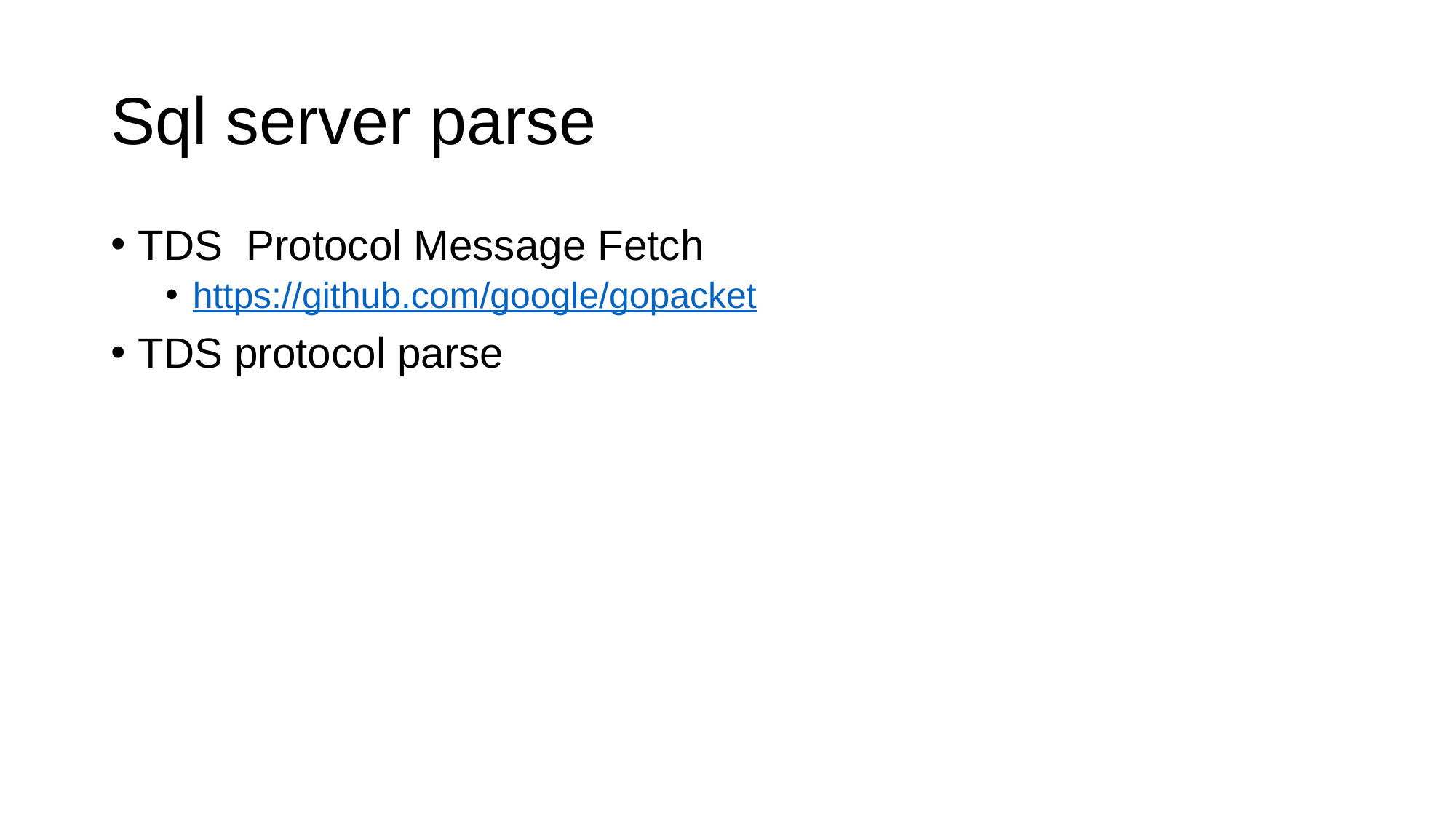

# Sql server parse
TDS  Protocol Message Fetch
https://github.com/google/gopacket
TDS protocol parse